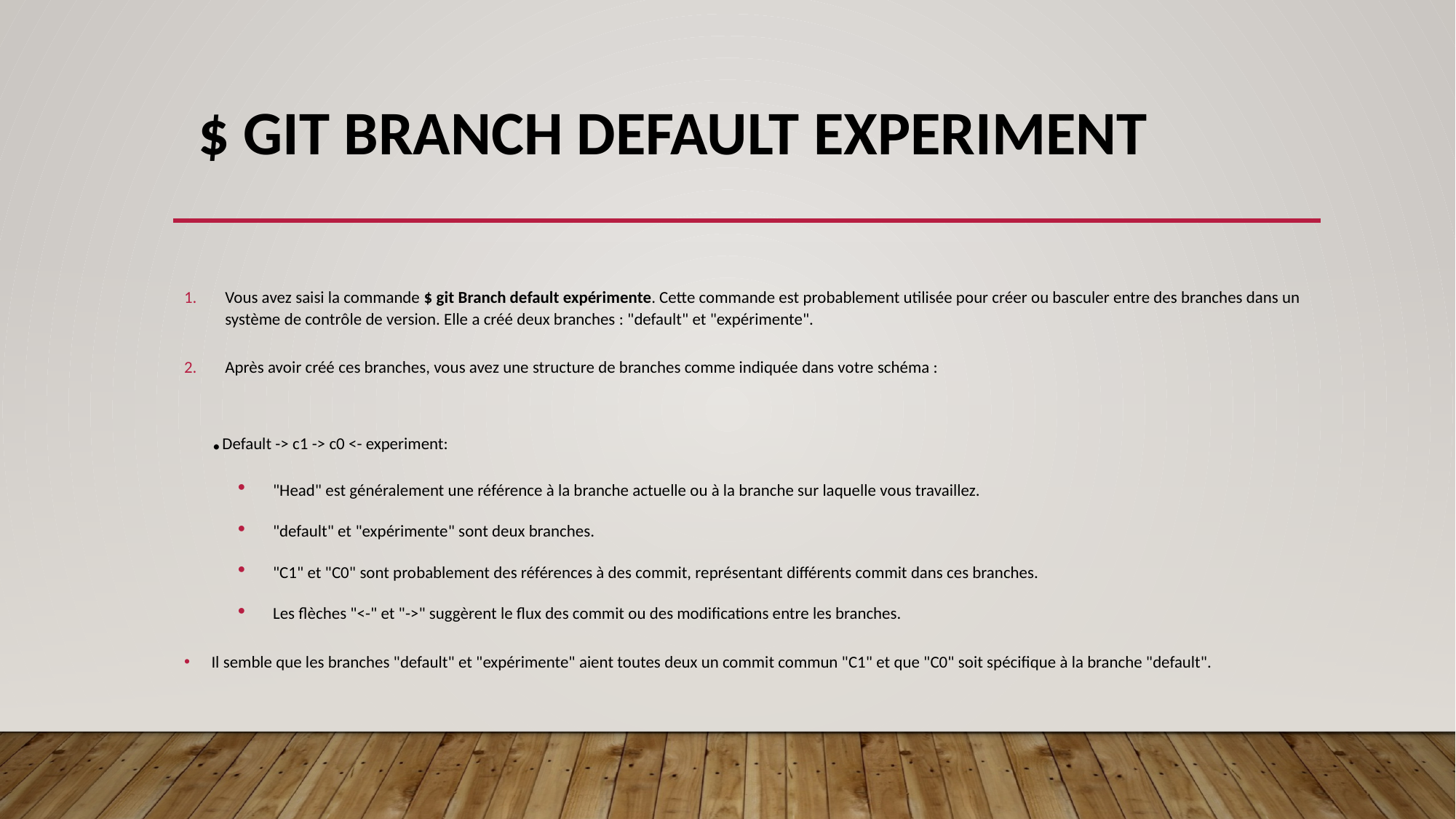

# $ Git branch default experiment

Vous avez saisi la commande $ git Branch default expérimente. Cette commande est probablement utilisée pour créer ou basculer entre des branches dans un système de contrôle de version. Elle a créé deux branches : "default" et "expérimente".
Après avoir créé ces branches, vous avez une structure de branches comme indiquée dans votre schéma :
.Default -> c1 -> c0 <- experiment:
"Head" est généralement une référence à la branche actuelle ou à la branche sur laquelle vous travaillez.
"default" et "expérimente" sont deux branches.
"C1" et "C0" sont probablement des références à des commit, représentant différents commit dans ces branches.
Les flèches "<-" et "->" suggèrent le flux des commit ou des modifications entre les branches.
Il semble que les branches "default" et "expérimente" aient toutes deux un commit commun "C1" et que "C0" soit spécifique à la branche "default".